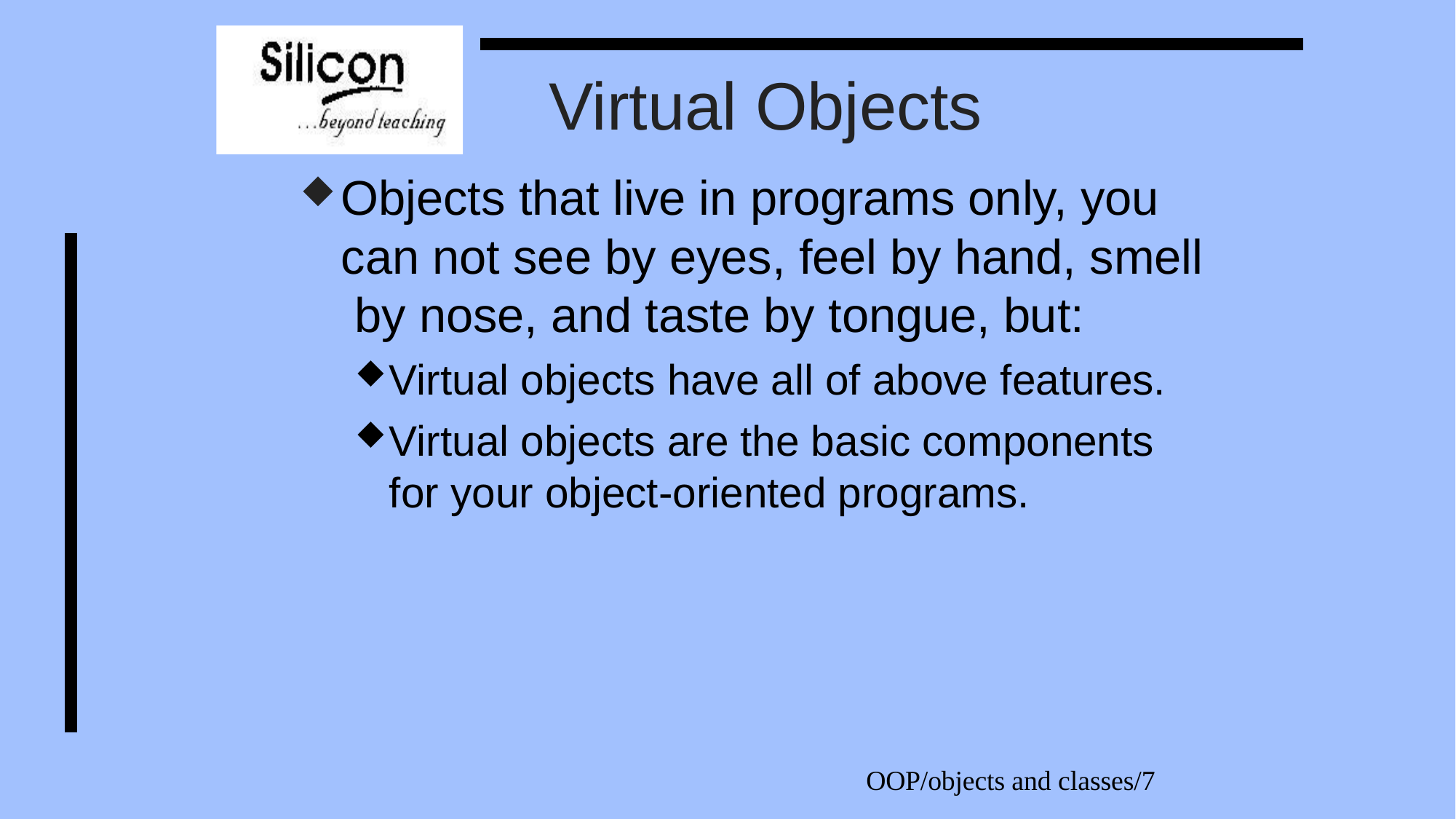

# Virtual Objects
Objects that live in programs only, you  can not see by eyes, feel by hand, smell  by nose, and taste by tongue, but:
Virtual objects have all of above features.
Virtual objects are the basic components  for your object-oriented programs.
OOP/objects and classes/7